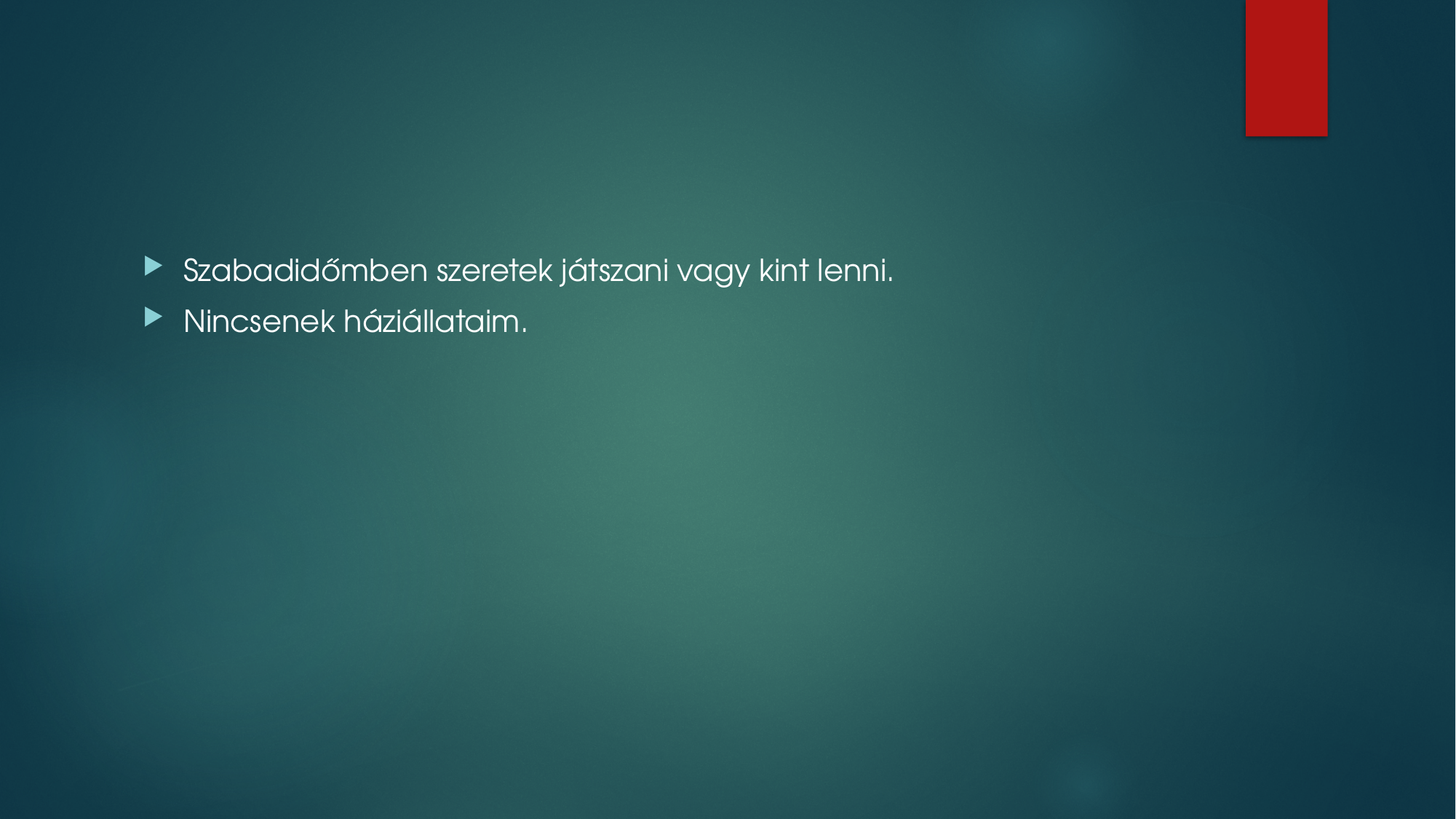

#
Szabadidőmben szeretek játszani vagy kint lenni.
Nincsenek háziállataim.